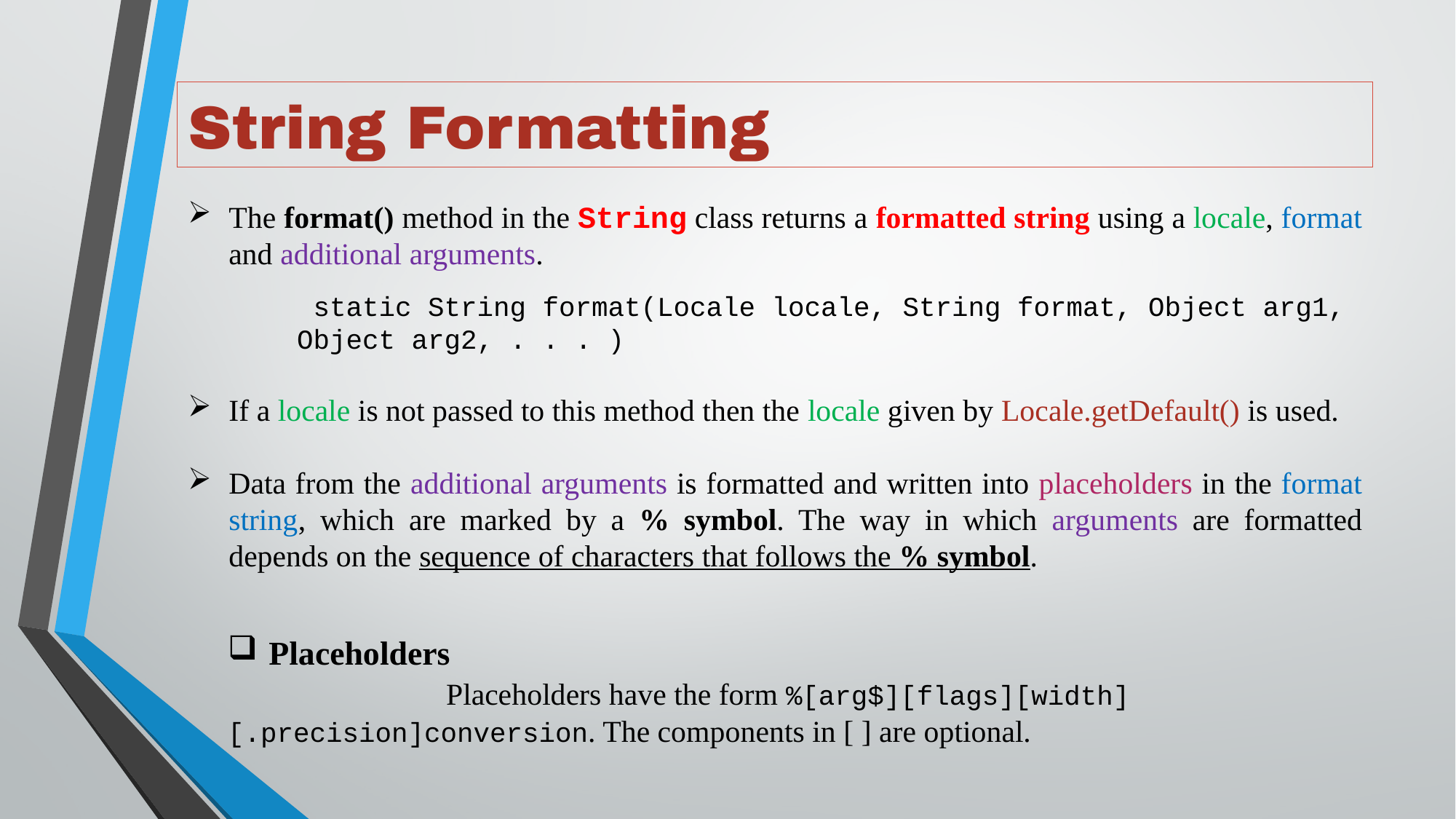

# String Formatting
The format() method in the String class returns a formatted string using a locale, format and additional arguments.
 static String format(Locale locale, String format, Object arg1, Object arg2, . . . )

If a locale is not passed to this method then the locale given by Locale.getDefault() is used.

Data from the additional arguments is formatted and written into placeholders in the format string, which are marked by a % symbol. The way in which arguments are formatted depends on the sequence of characters that follows the % symbol.
Placeholders
		Placeholders have the form %[arg$][flags][width][.precision]conversion. The components in [ ] are optional.